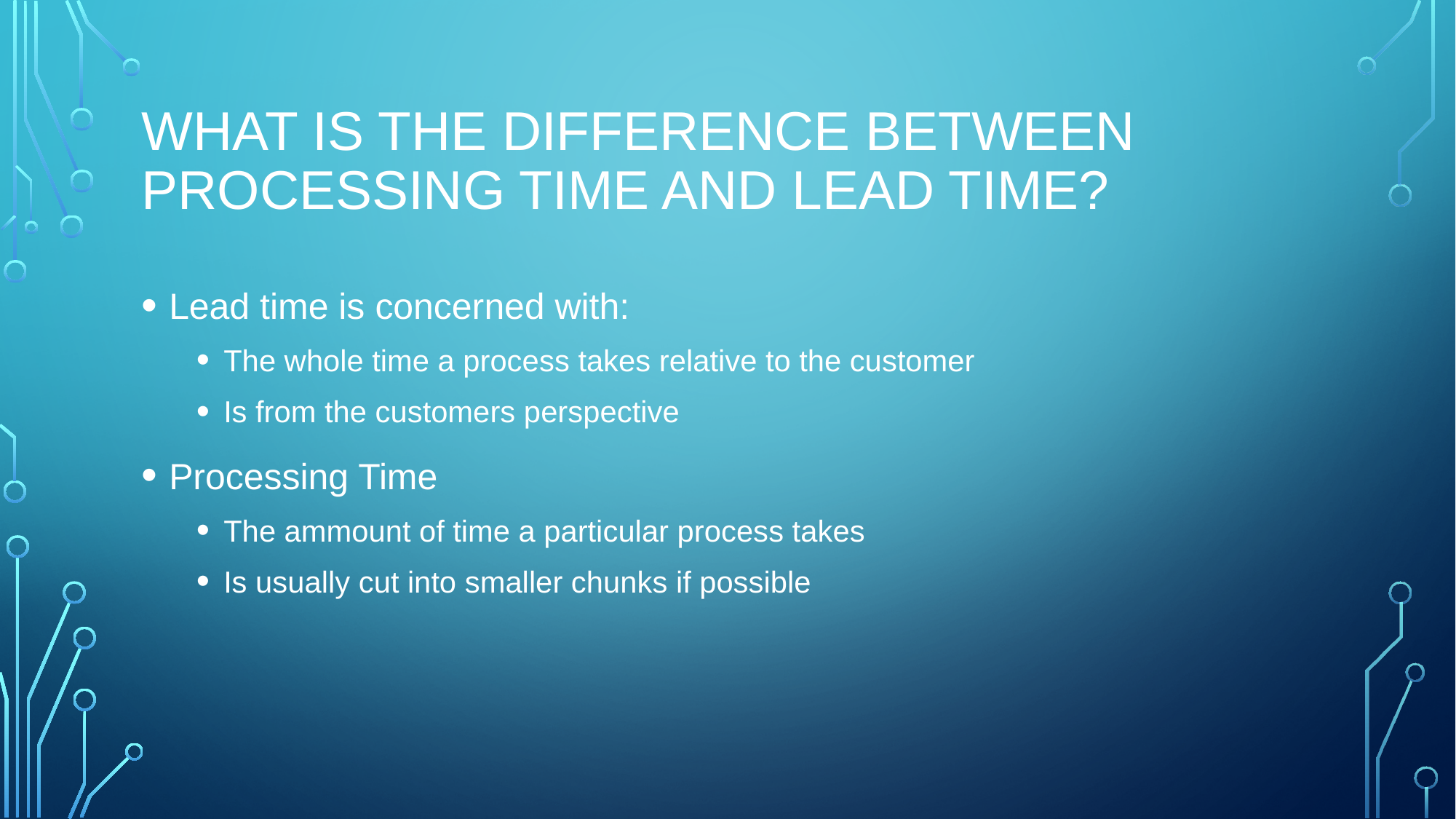

# What is the difference between Processing time and lead time?
Lead time is concerned with:
The whole time a process takes relative to the customer
Is from the customers perspective
Processing Time
The ammount of time a particular process takes
Is usually cut into smaller chunks if possible